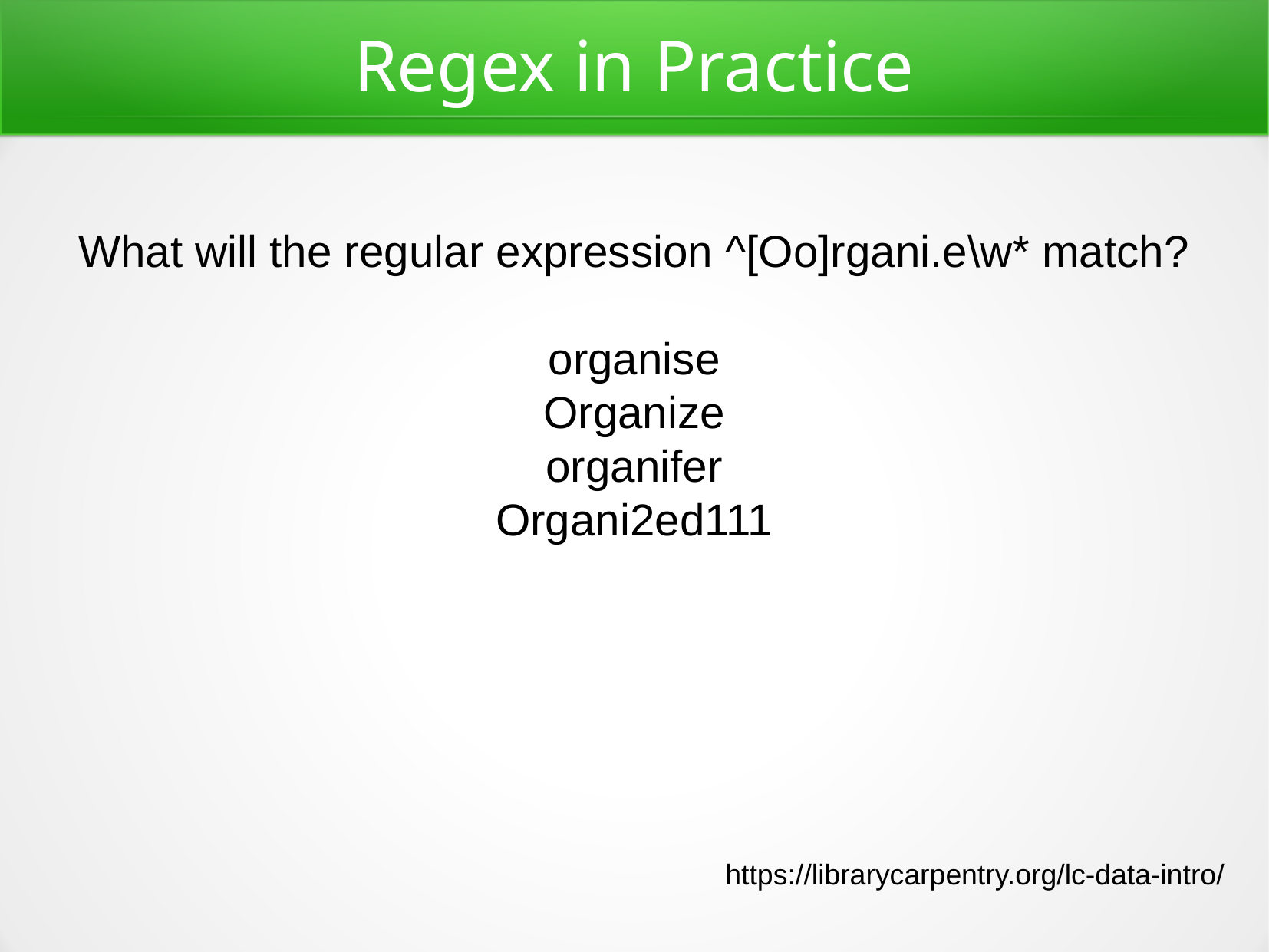

Regex in Practice
What will the regular expression ^[Oo]rgani.e\w* match?

organise
Organize
organifer
Organi2ed111

https://librarycarpentry.org/lc-data-intro/